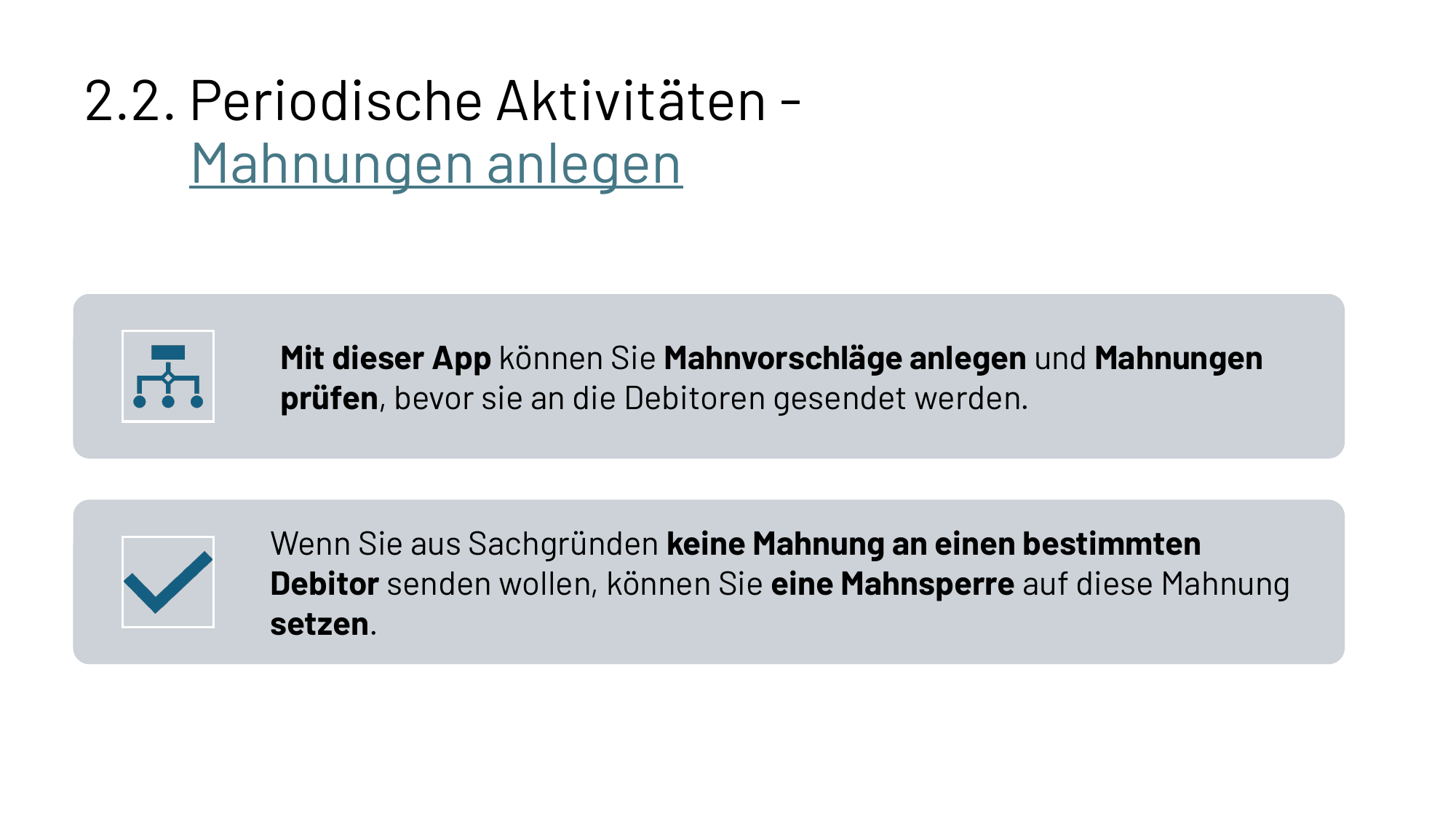

# 2.2. Periodische Aktivitäten - Mahnungen anlegen
Mit dieser App können Sie Mahnvorschläge anlegen und Mahnungen prüfen, bevor sie an die Debitoren gesendet werden.
Wenn Sie aus Sachgründen keine Mahnung an einen bestimmten Debitor senden wollen, können Sie eine Mahnsperre auf diese Mahnung setzen.